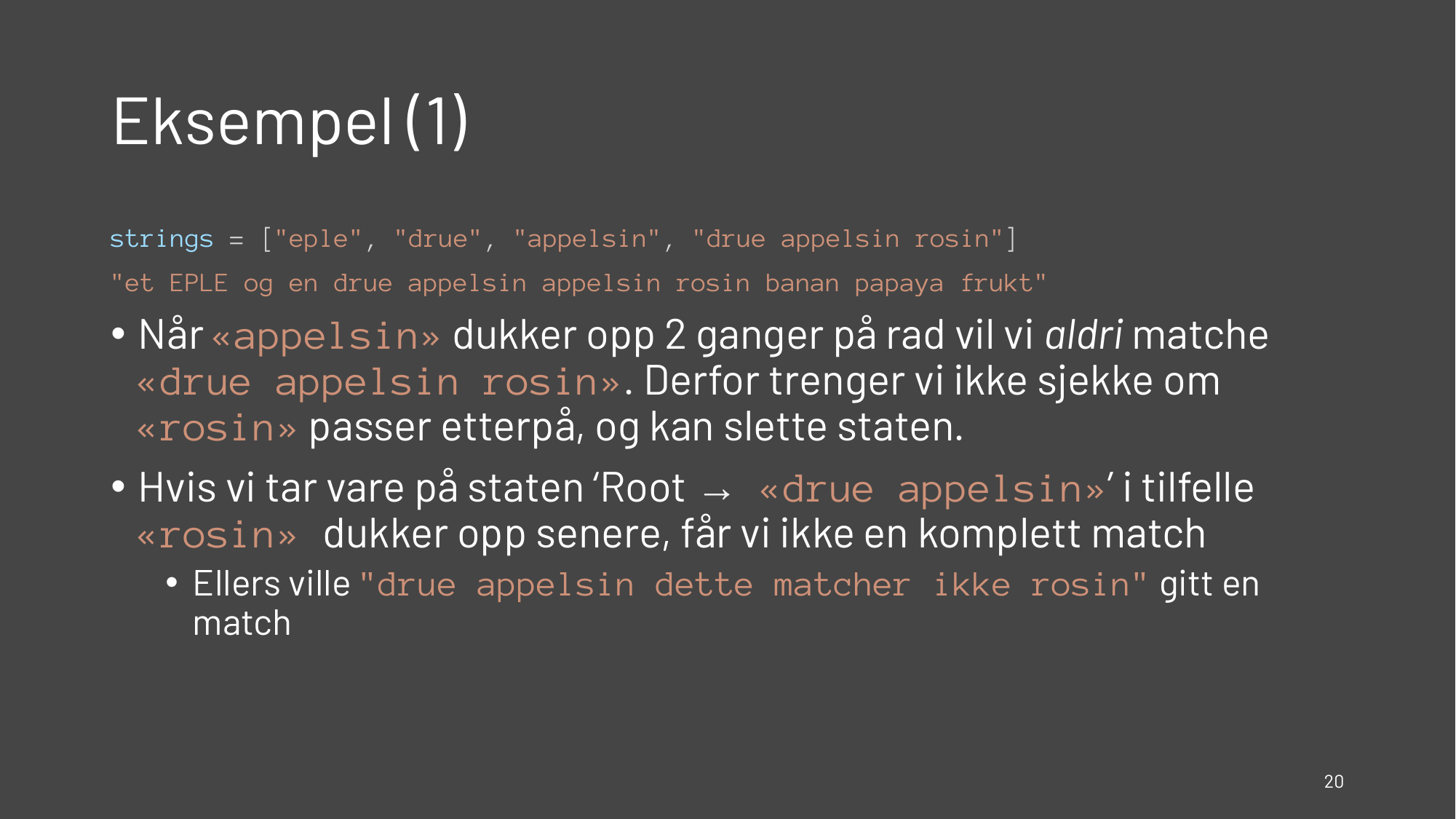

# Eksempel (1)
strings = ["eple", "drue", "appelsin", "drue appelsin rosin"]
"et EPLE og en drue appelsin appelsin rosin banan papaya frukt"
Når «appelsin» dukker opp 2 ganger på rad vil vi aldri matche «drue appelsin rosin». Derfor trenger vi ikke sjekke om «rosin» passer etterpå, og kan slette staten.
Hvis vi tar vare på staten ‘Root → «drue appelsin»’ i tilfelle «rosin» dukker opp senere, får vi ikke en komplett match
Ellers ville "drue appelsin dette matcher ikke rosin" gitt en match

20